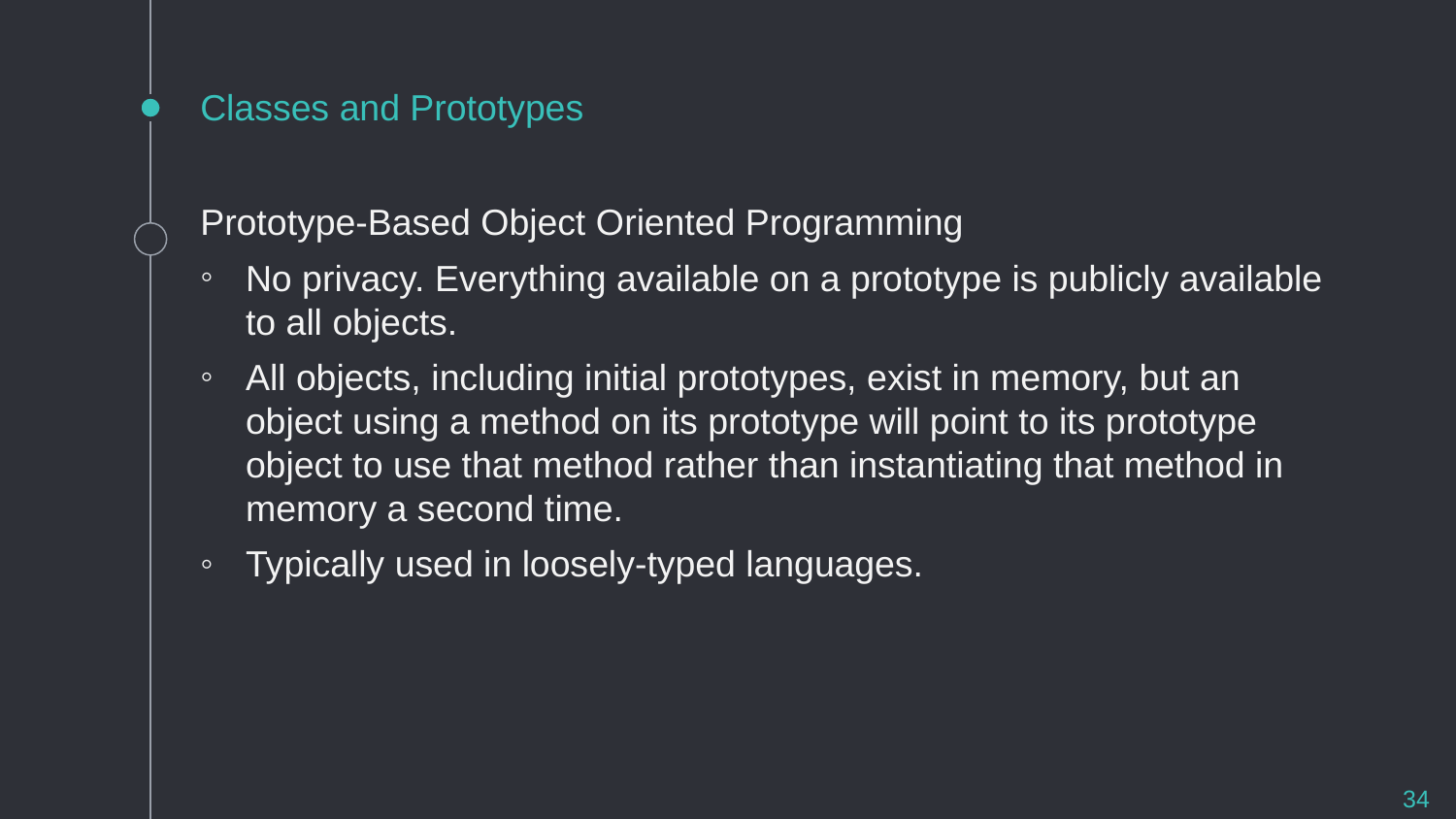

# Classes and Prototypes
Prototype-Based Object Oriented Programming
No privacy. Everything available on a prototype is publicly available to all objects.
All objects, including initial prototypes, exist in memory, but an object using a method on its prototype will point to its prototype object to use that method rather than instantiating that method in memory a second time.
Typically used in loosely-typed languages.
34